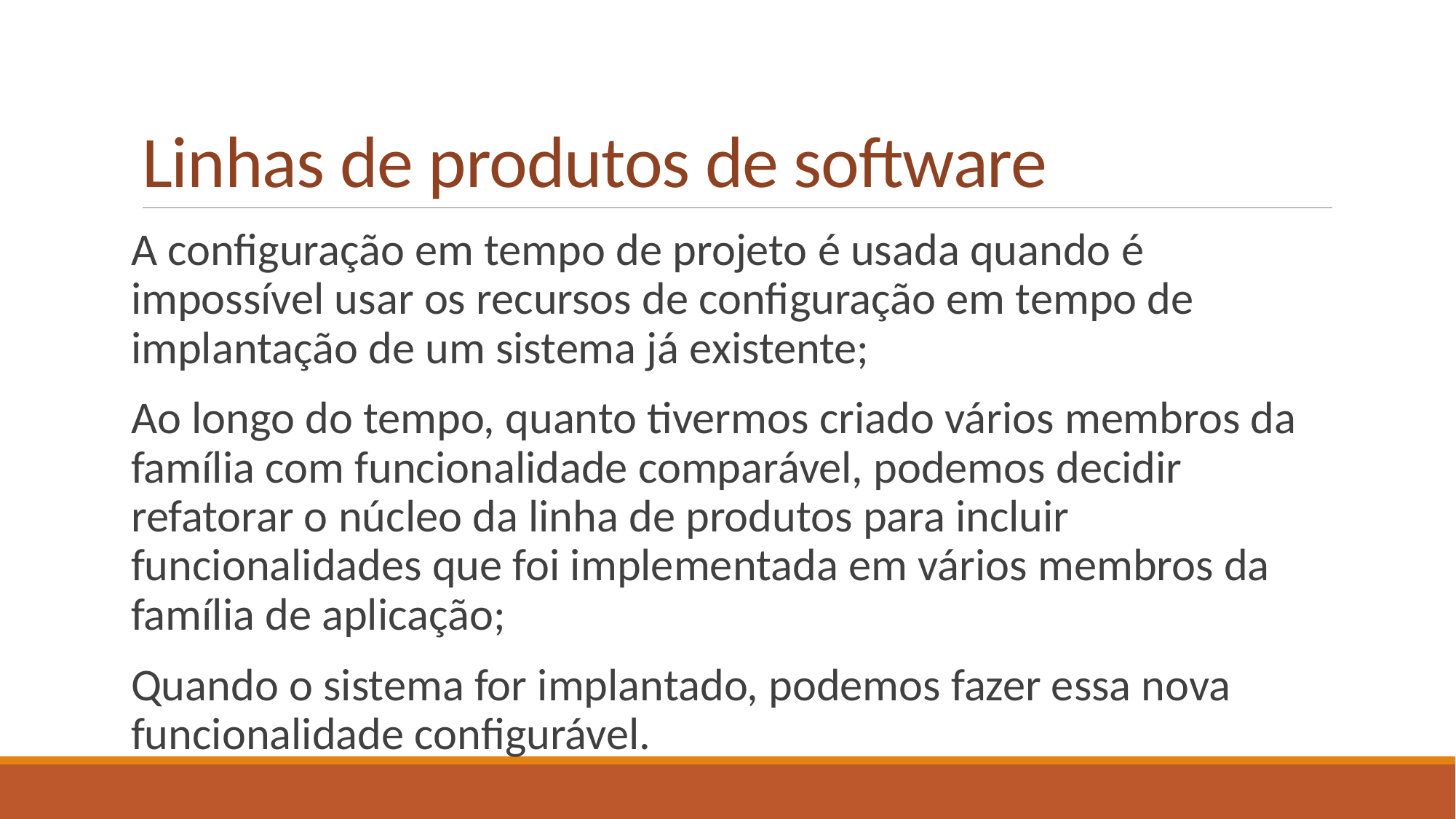

# Linhas de produtos de software
A configuração em tempo de projeto é usada quando é impossível usar os recursos de configuração em tempo de implantação de um sistema já existente;
Ao longo do tempo, quanto tivermos criado vários membros da família com funcionalidade comparável, podemos decidir refatorar o núcleo da linha de produtos para incluir funcionalidades que foi implementada em vários membros da família de aplicação;
Quando o sistema for implantado, podemos fazer essa nova funcionalidade configurável.